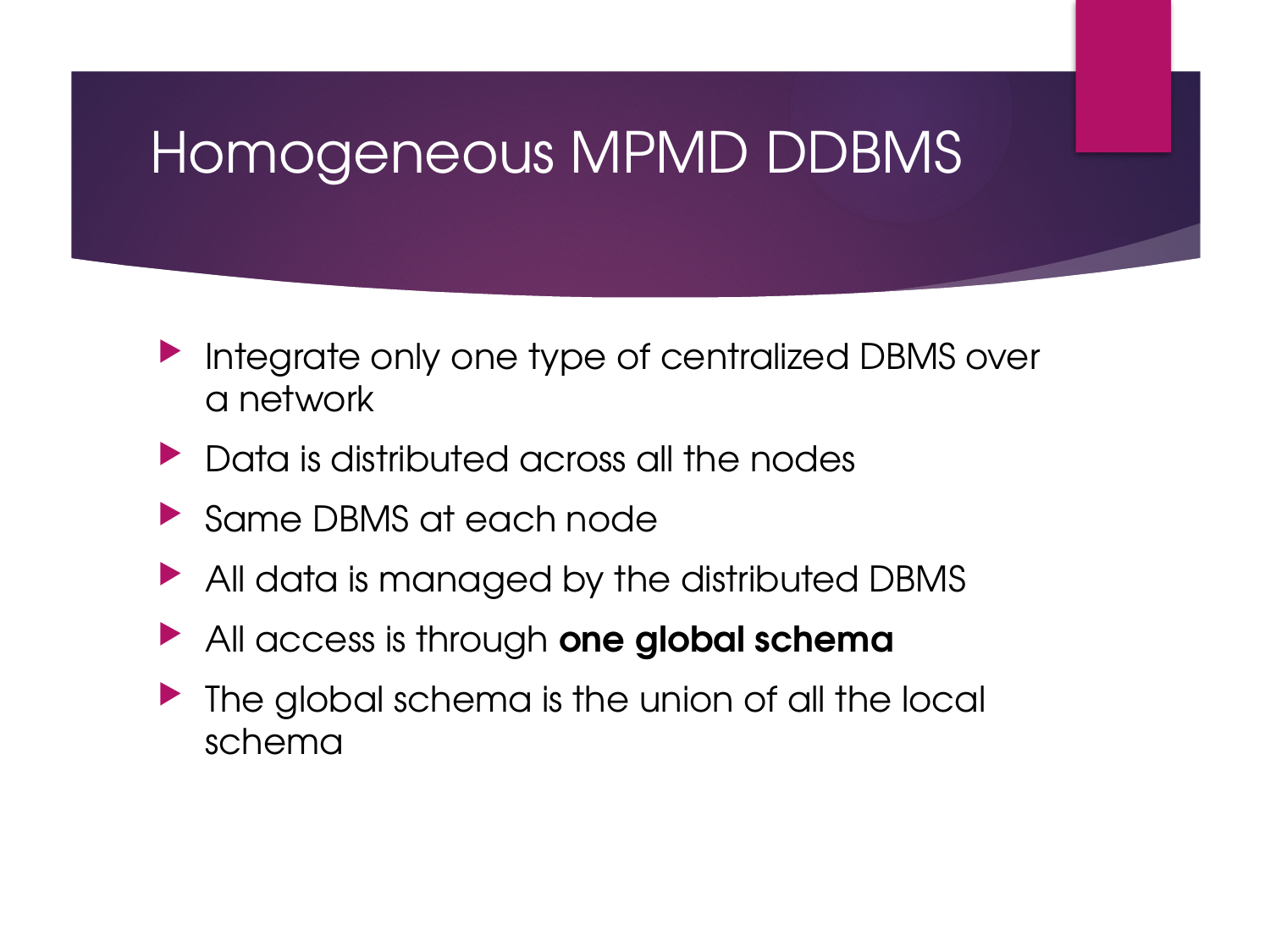

# Homogeneous MPMD DDBMS
Integrate only one type of centralized DBMS over a network
Data is distributed across all the nodes
Same DBMS at each node
All data is managed by the distributed DBMS
All access is through one global schema
The global schema is the union of all the local schema

21